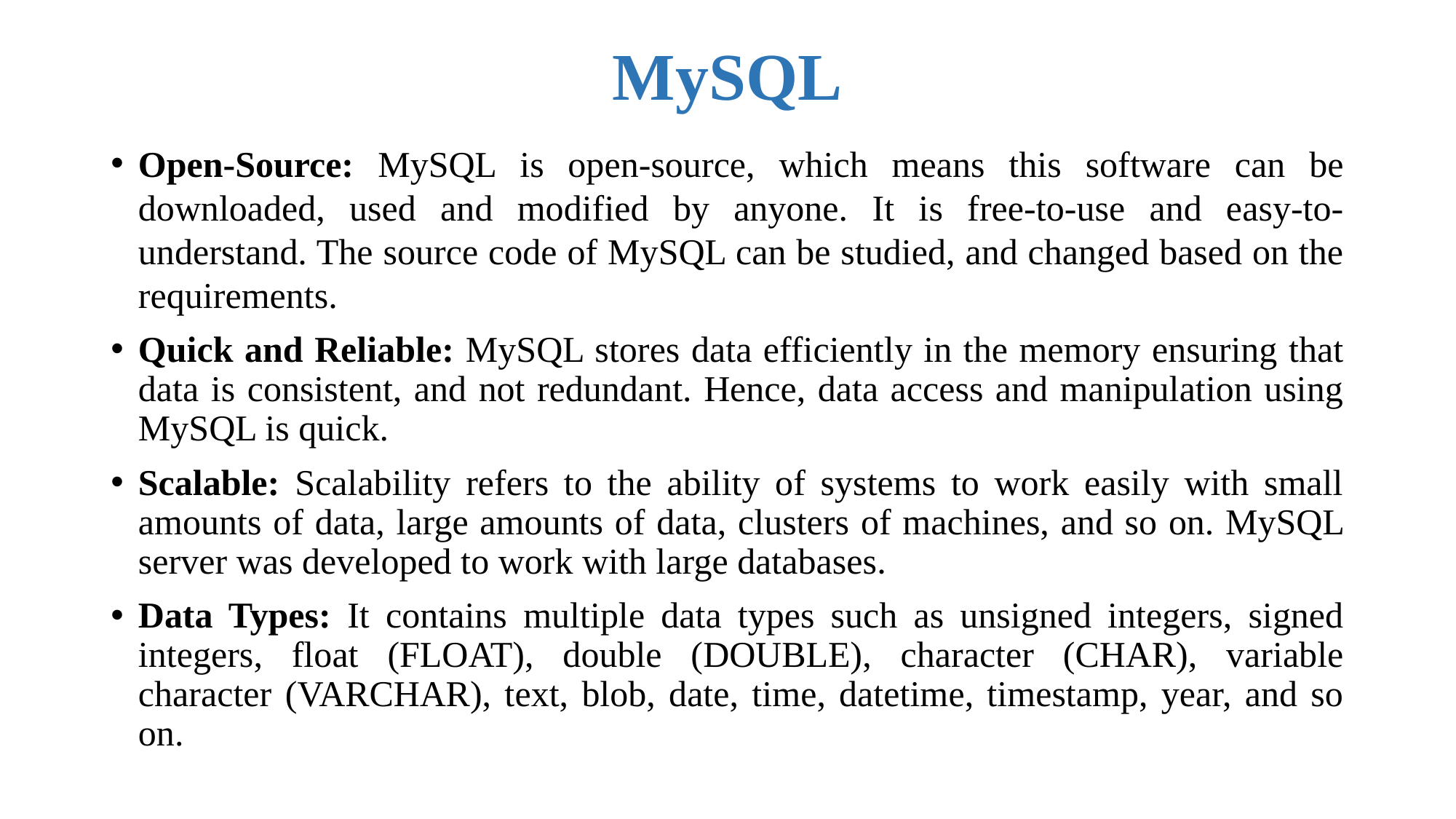

# MySQL
Open-Source: MySQL is open-source, which means this software can be downloaded, used and modified by anyone. It is free-to-use and easy-to-understand. The source code of MySQL can be studied, and changed based on the requirements.
Quick and Reliable: MySQL stores data efficiently in the memory ensuring that data is consistent, and not redundant. Hence, data access and manipulation using MySQL is quick.
Scalable: Scalability refers to the ability of systems to work easily with small amounts of data, large amounts of data, clusters of machines, and so on. MySQL server was developed to work with large databases.
Data Types: It contains multiple data types such as unsigned integers, signed integers, float (FLOAT), double (DOUBLE), character (CHAR), variable character (VARCHAR), text, blob, date, time, datetime, timestamp, year, and so on.